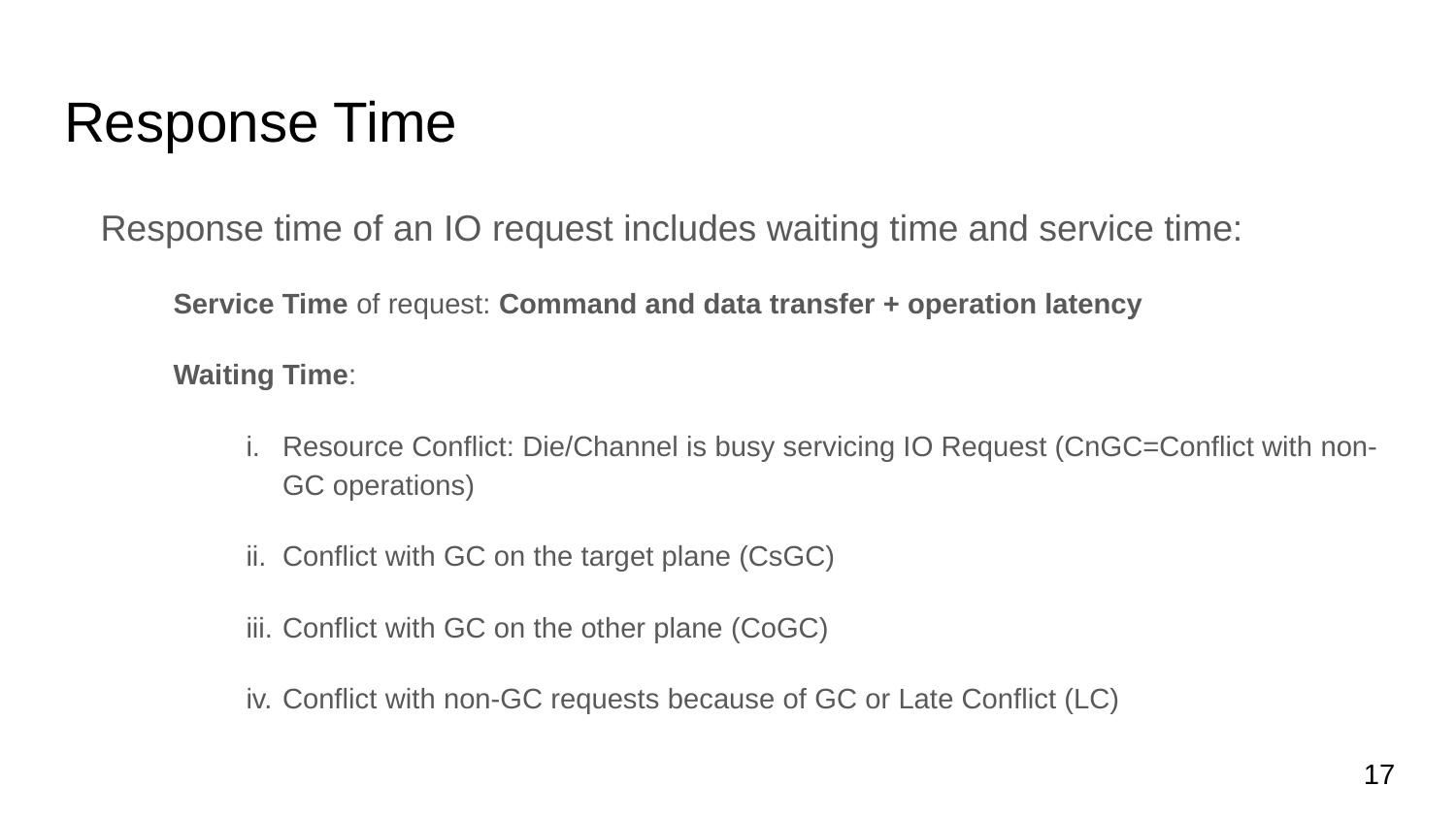

# Response Time
Response time of an IO request includes waiting time and service time:
Service Time of request: Command and data transfer + operation latency
Waiting Time:
Resource Conflict: Die/Channel is busy servicing IO Request (CnGC=Conflict with non-GC operations)
Conflict with GC on the target plane (CsGC)
Conflict with GC on the other plane (CoGC)
Conflict with non-GC requests because of GC or Late Conflict (LC)

17